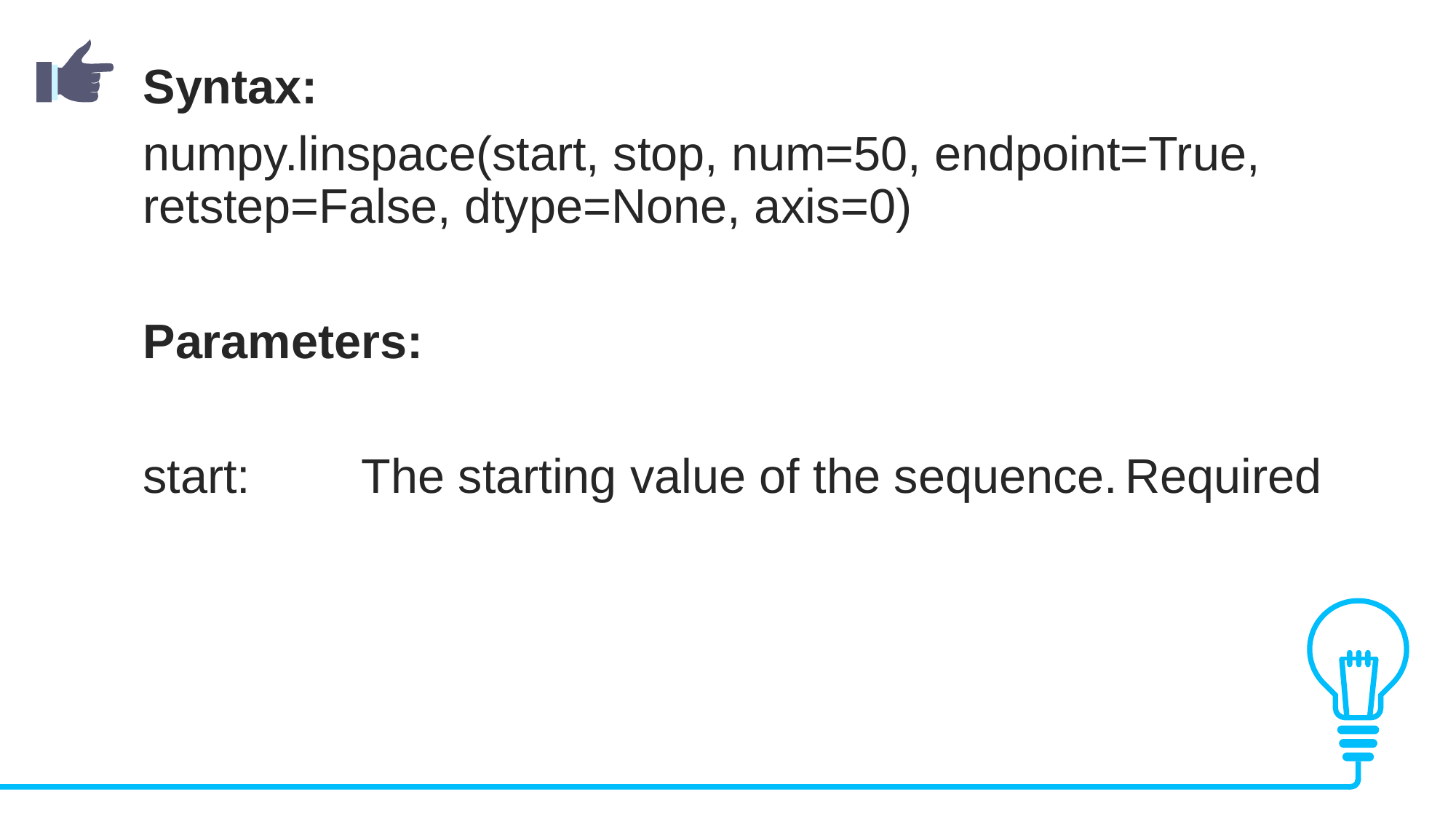

Syntax:
numpy.linspace(start, stop, num=50, endpoint=True, retstep=False, dtype=None, axis=0)

Parameters:

start: 	The starting value of the sequence.	Required